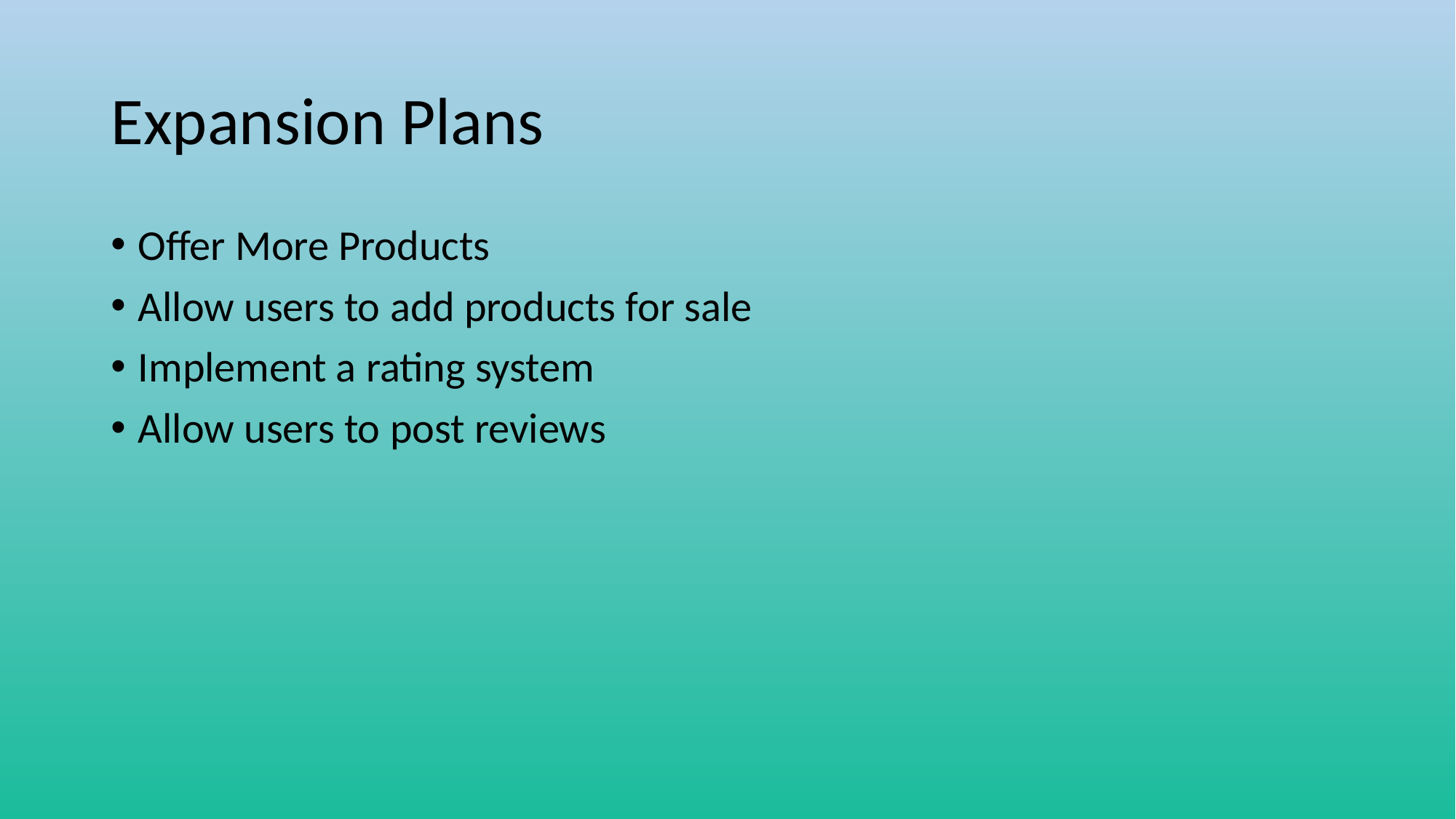

# Expansion Plans
Offer More Products
Allow users to add products for sale
Implement a rating system
Allow users to post reviews